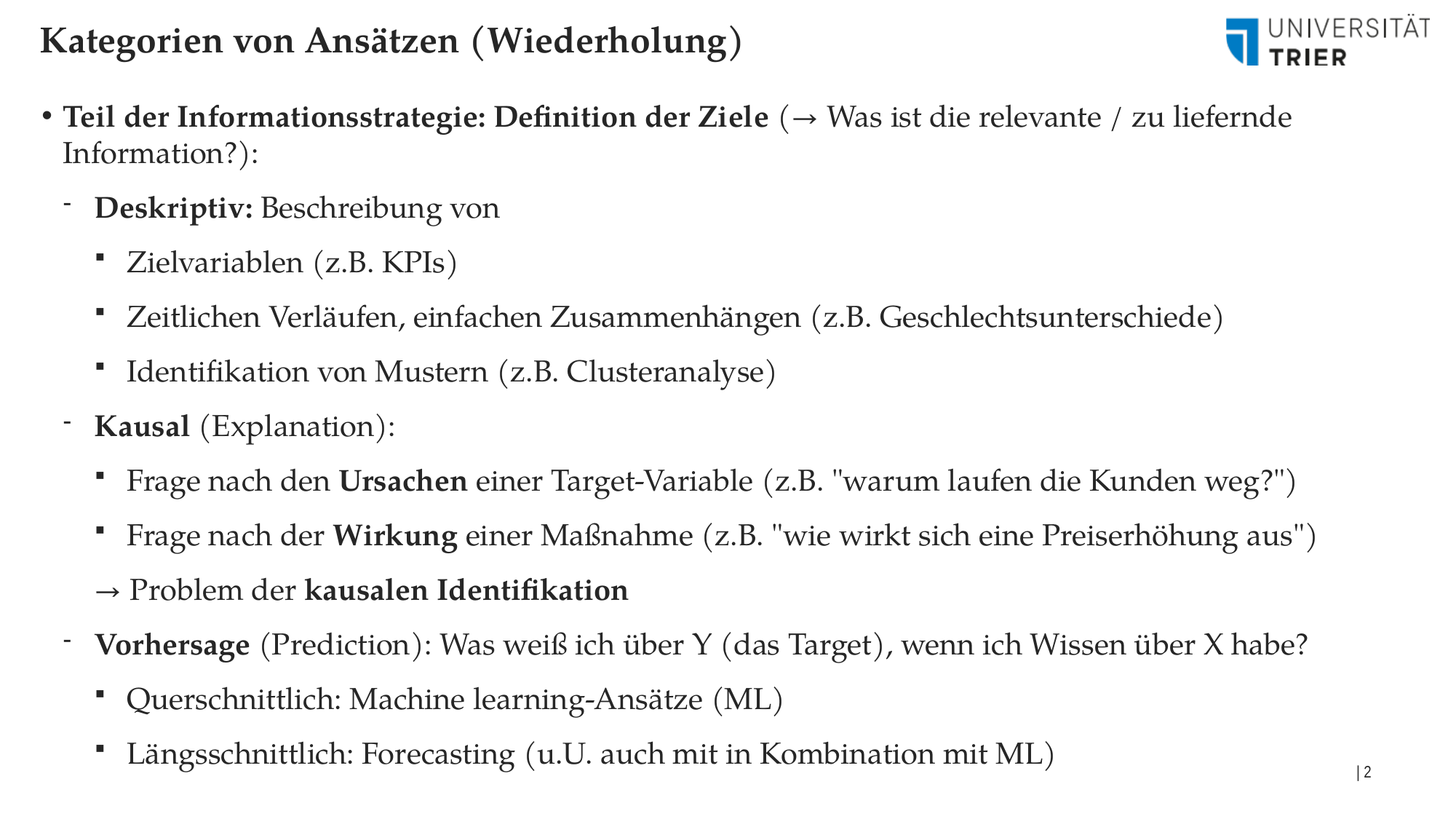

Kategorien von Ansätzen (Wiederholung)
Teil der Informationsstrategie: Definition der Ziele (→ Was ist die relevante / zu liefernde Information?):
Deskriptiv: Beschreibung von
Zielvariablen (z.B. KPIs)
Zeitlichen Verläufen, einfachen Zusammenhängen (z.B. Geschlechtsunterschiede)
Identifikation von Mustern (z.B. Clusteranalyse)
Kausal (Explanation):
Frage nach den Ursachen einer Target-Variable (z.B. "warum laufen die Kunden weg?")
Frage nach der Wirkung einer Maßnahme (z.B. "wie wirkt sich eine Preiserhöhung aus")
→ Problem der kausalen Identifikation
Vorhersage (Prediction): Was weiß ich über Y (das Target), wenn ich Wissen über X habe?
Querschnittlich: Machine learning-Ansätze (ML)
Längsschnittlich: Forecasting (u.U. auch mit in Kombination mit ML)

| 2